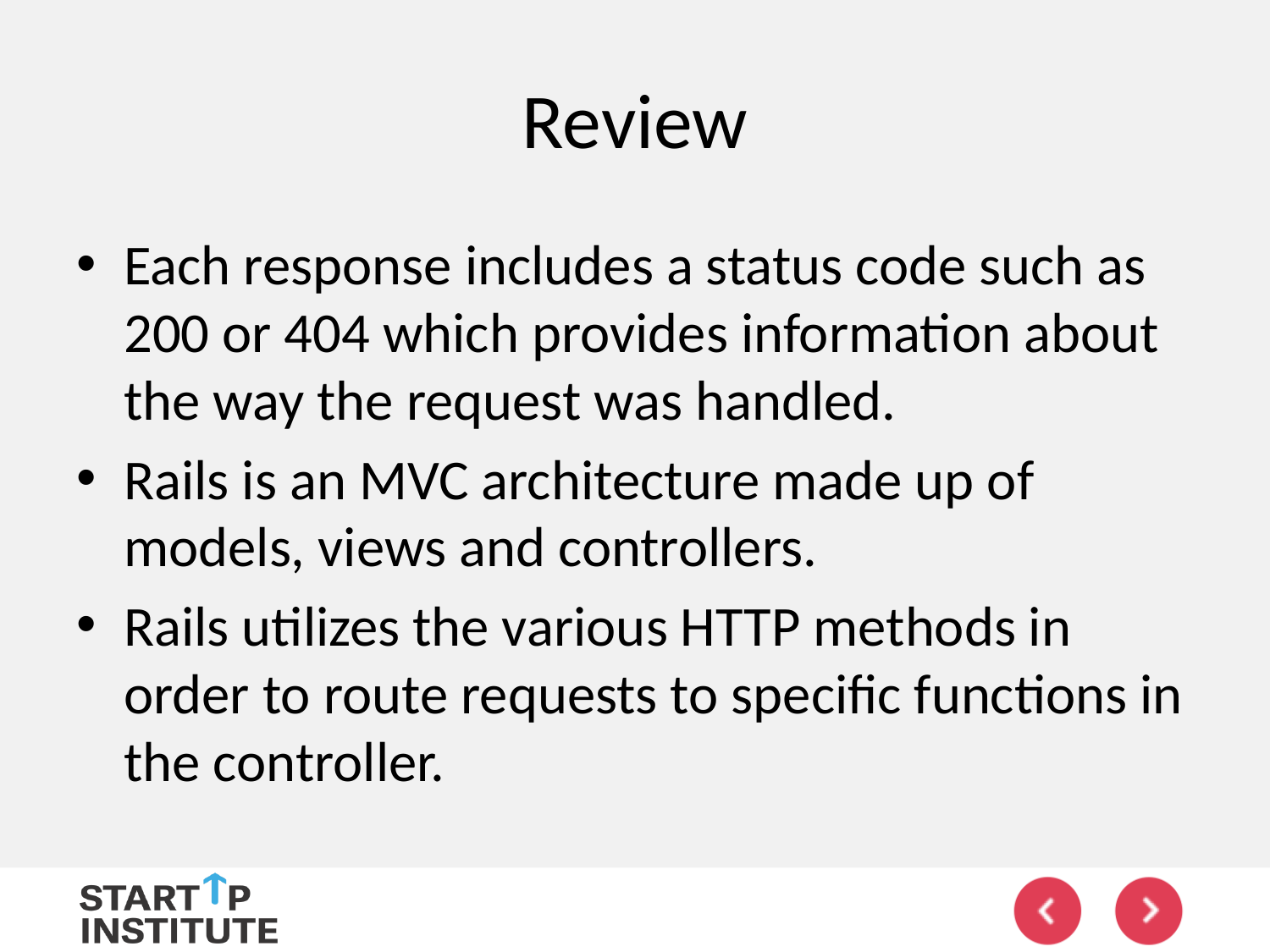

# Review
Each response includes a status code such as 200 or 404 which provides information about the way the request was handled.
Rails is an MVC architecture made up of models, views and controllers.
Rails utilizes the various HTTP methods in order to route requests to specific functions in the controller.